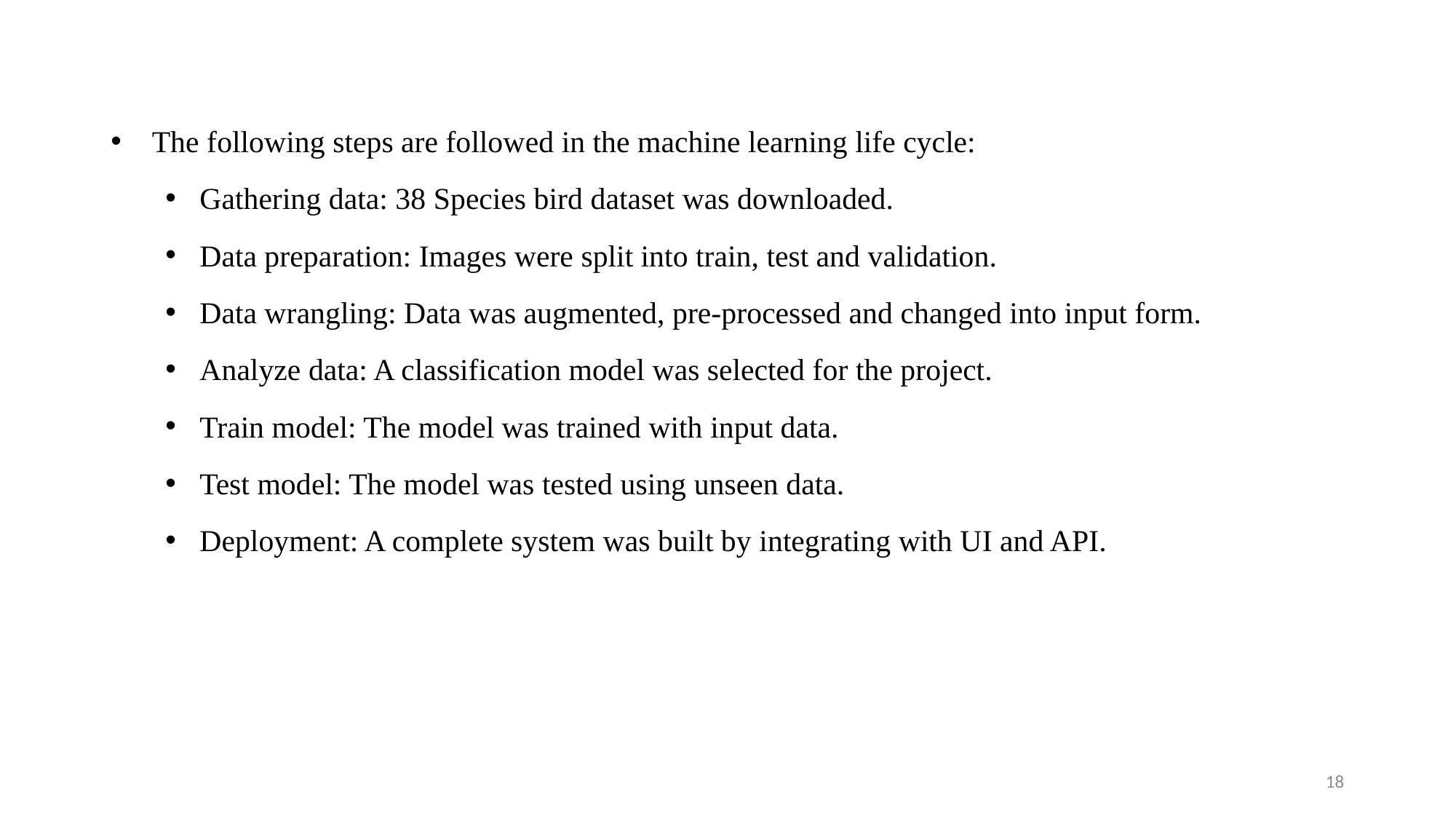

The following steps are followed in the machine learning life cycle:
Gathering data: 38 Species bird dataset was downloaded.
Data preparation: Images were split into train, test and validation.
Data wrangling: Data was augmented, pre-processed and changed into input form.
Analyze data: A classification model was selected for the project.
Train model: The model was trained with input data.
Test model: The model was tested using unseen data.
Deployment: A complete system was built by integrating with UI and API.

18